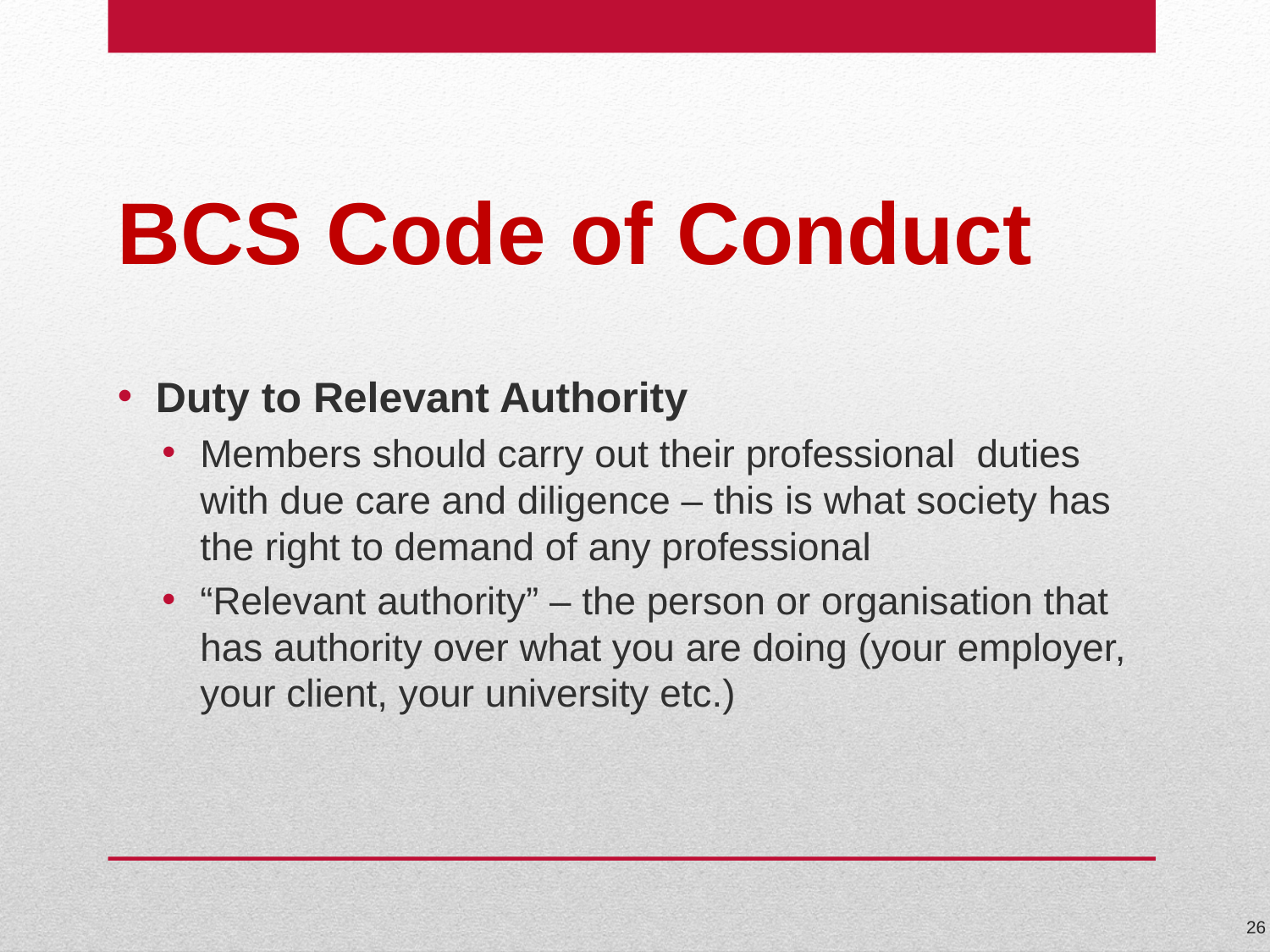

# BCS Code of Conduct
Duty to Relevant Authority
Members should carry out their professional  duties with due care and diligence – this is what society has the right to demand of any professional
“Relevant authority” – the person or organisation that has authority over what you are doing (your employer, your client, your university etc.)
26